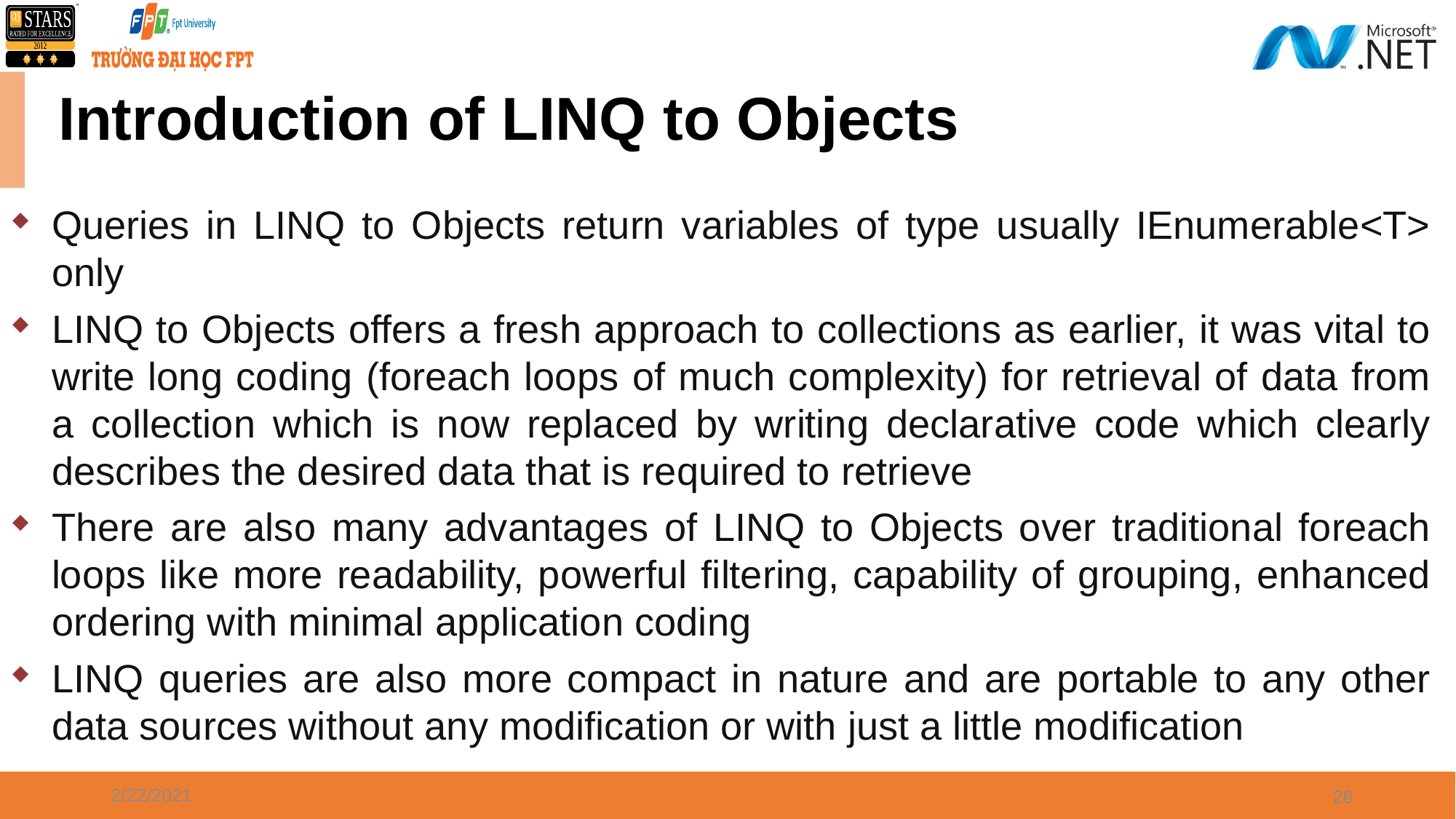

# Introduction of LINQ to Objects
Queries in LINQ to Objects return variables of type usually IEnumerable<T> only
LINQ to Objects offers a fresh approach to collections as earlier, it was vital to write long coding (foreach loops of much complexity) for retrieval of data from a collection which is now replaced by writing declarative code which clearly describes the desired data that is required to retrieve
There are also many advantages of LINQ to Objects over traditional foreach loops like more readability, powerful filtering, capability of grouping, enhanced ordering with minimal application coding
LINQ queries are also more compact in nature and are portable to any other data sources without any modification or with just a little modification
2/22/2021
26